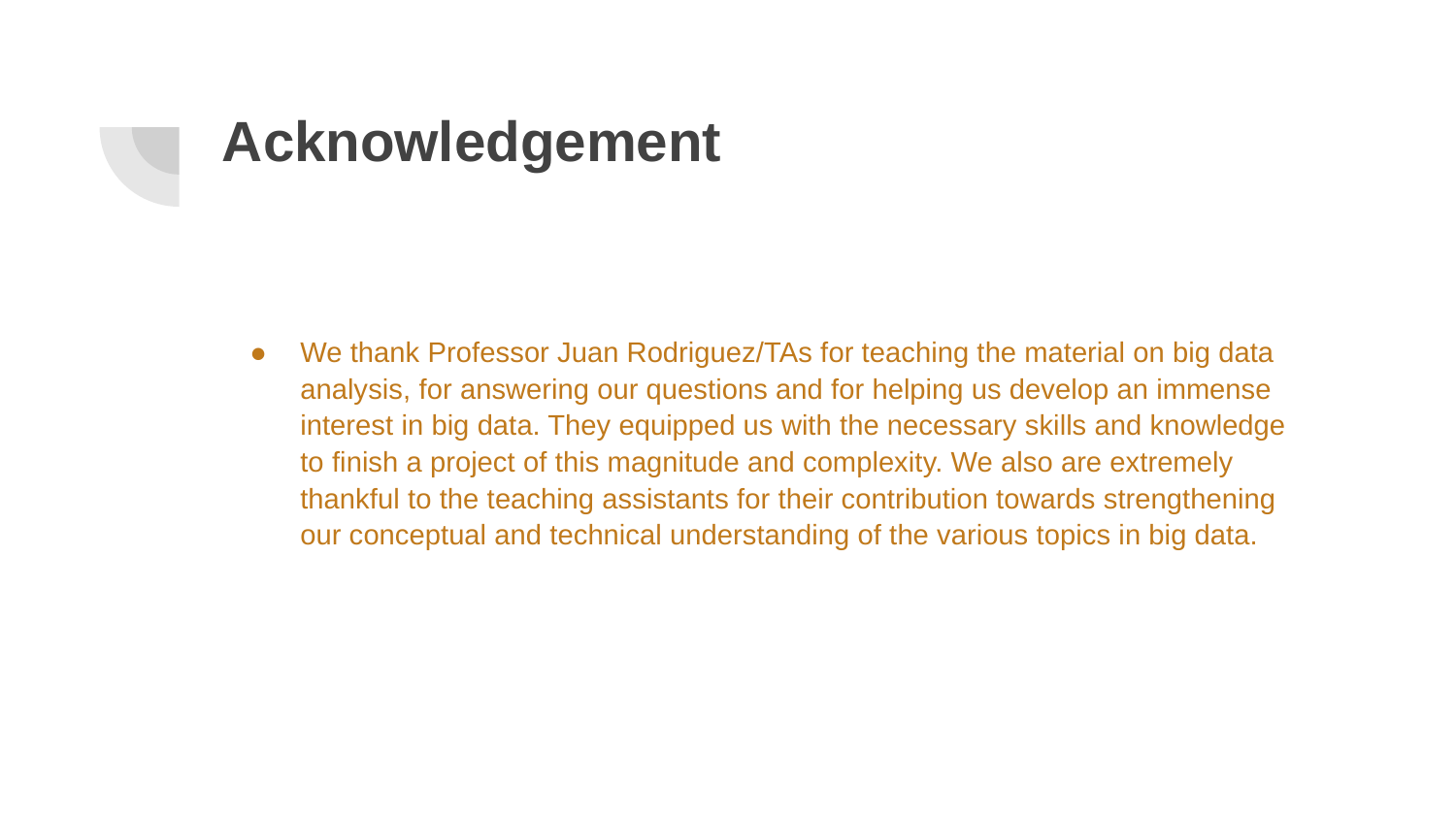

# Acknowledgement

We thank Professor Juan Rodriguez/TAs for teaching the material on big data analysis, for answering our questions and for helping us develop an immense interest in big data. They equipped us with the necessary skills and knowledge to finish a project of this magnitude and complexity. We also are extremely thankful to the teaching assistants for their contribution towards strengthening our conceptual and technical understanding of the various topics in big data.